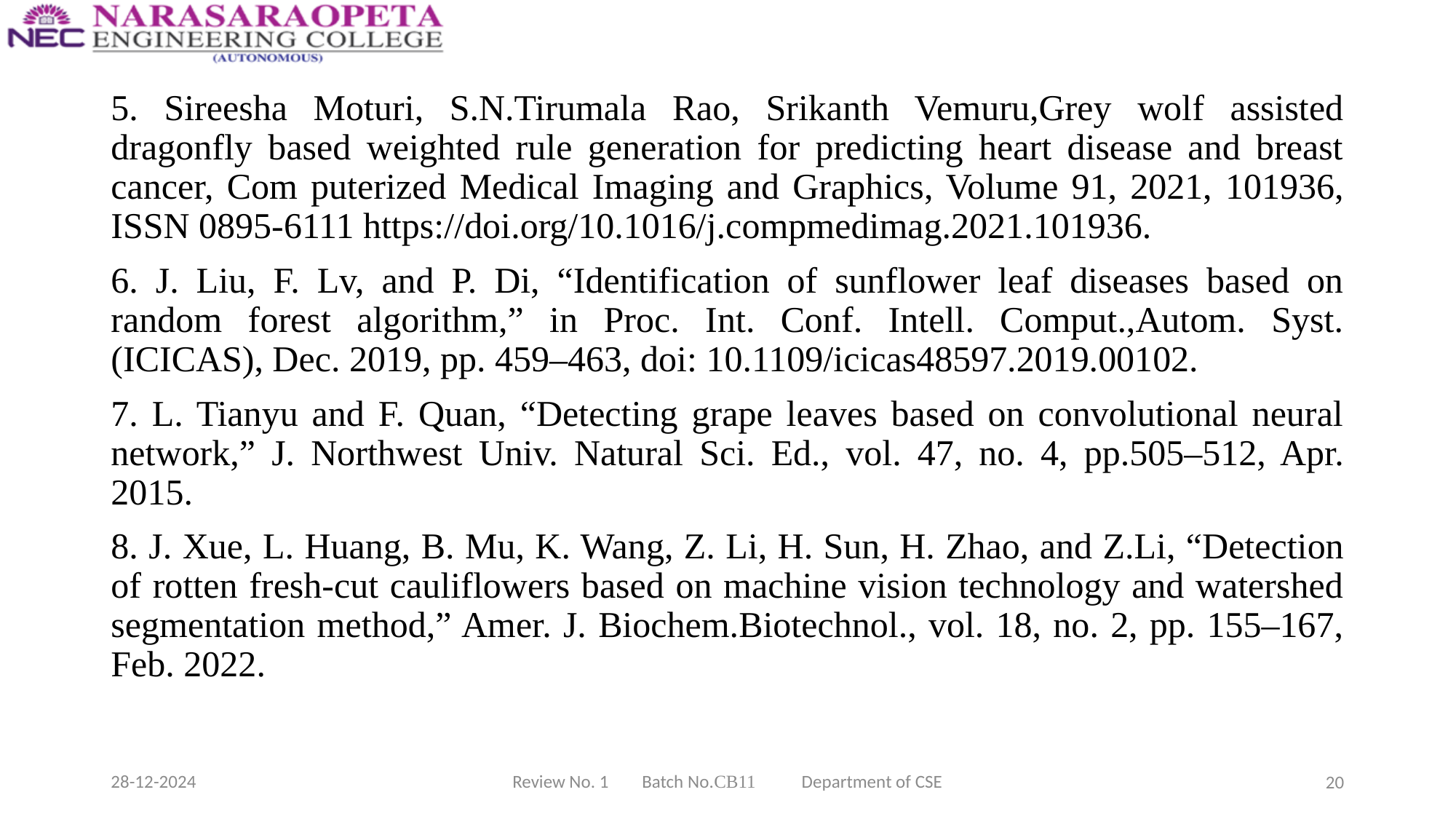

5. Sireesha Moturi, S.N.Tirumala Rao, Srikanth Vemuru,Grey wolf assisted dragonfly based weighted rule generation for predicting heart disease and breast cancer, Com puterized Medical Imaging and Graphics, Volume 91, 2021, 101936, ISSN 0895-6111 https://doi.org/10.1016/j.compmedimag.2021.101936.
6. J. Liu, F. Lv, and P. Di, “Identification of sunflower leaf diseases based on random forest algorithm,” in Proc. Int. Conf. Intell. Comput.,Autom. Syst. (ICICAS), Dec. 2019, pp. 459–463, doi: 10.1109/icicas48597.2019.00102.
7. L. Tianyu and F. Quan, “Detecting grape leaves based on convolutional neural network,” J. Northwest Univ. Natural Sci. Ed., vol. 47, no. 4, pp.505–512, Apr. 2015.
8. J. Xue, L. Huang, B. Mu, K. Wang, Z. Li, H. Sun, H. Zhao, and Z.Li, “Detection of rotten fresh-cut cauliflowers based on machine vision technology and watershed segmentation method,” Amer. J. Biochem.Biotechnol., vol. 18, no. 2, pp. 155–167, Feb. 2022.
28-12-2024
Review No. 1        Batch No.CB11           Department of CSE
20